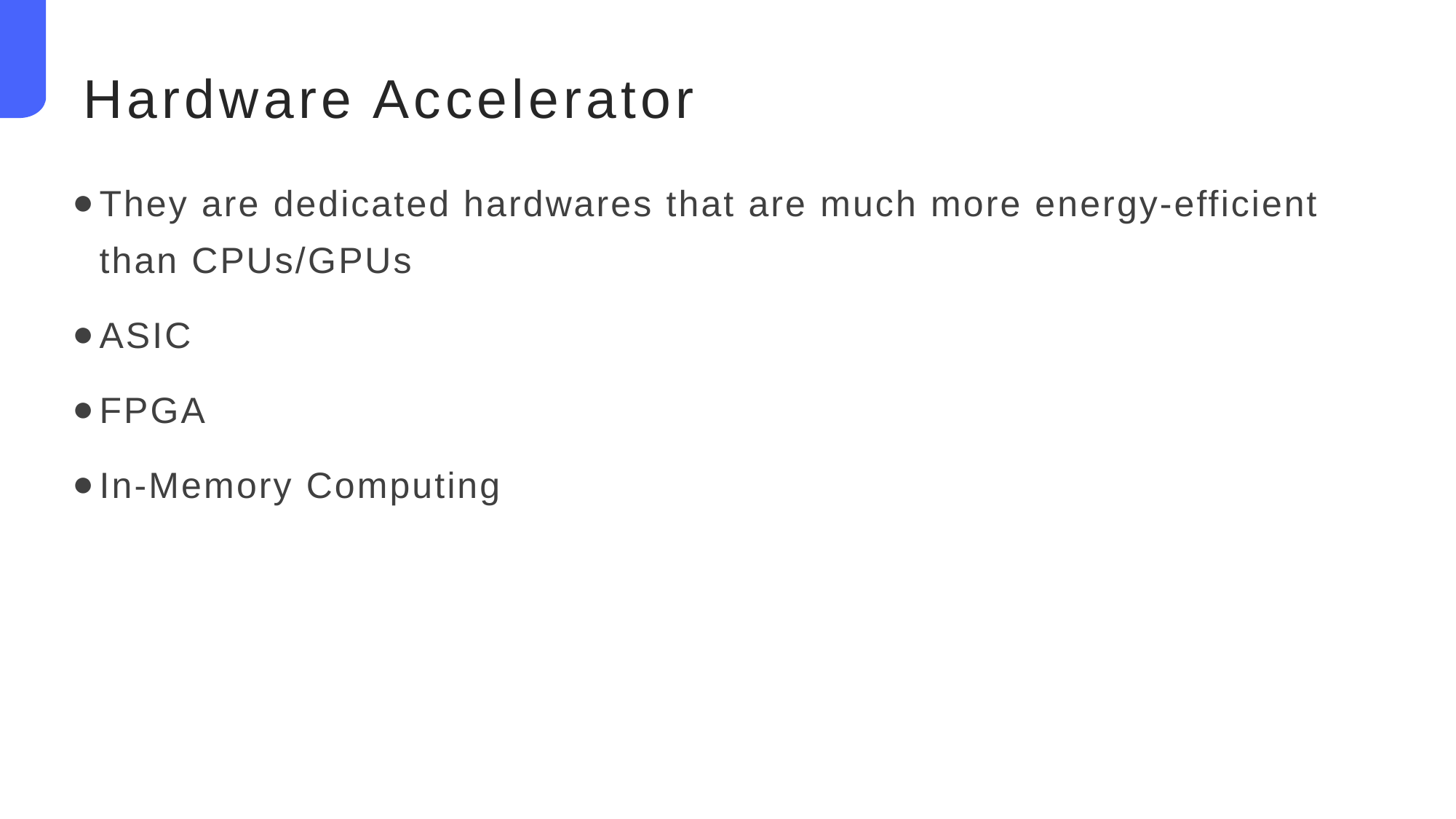

Hardware Accelerator
They are dedicated hardwares that are much more energy-efficient than CPUs/GPUs
ASIC
FPGA
In-Memory Computing